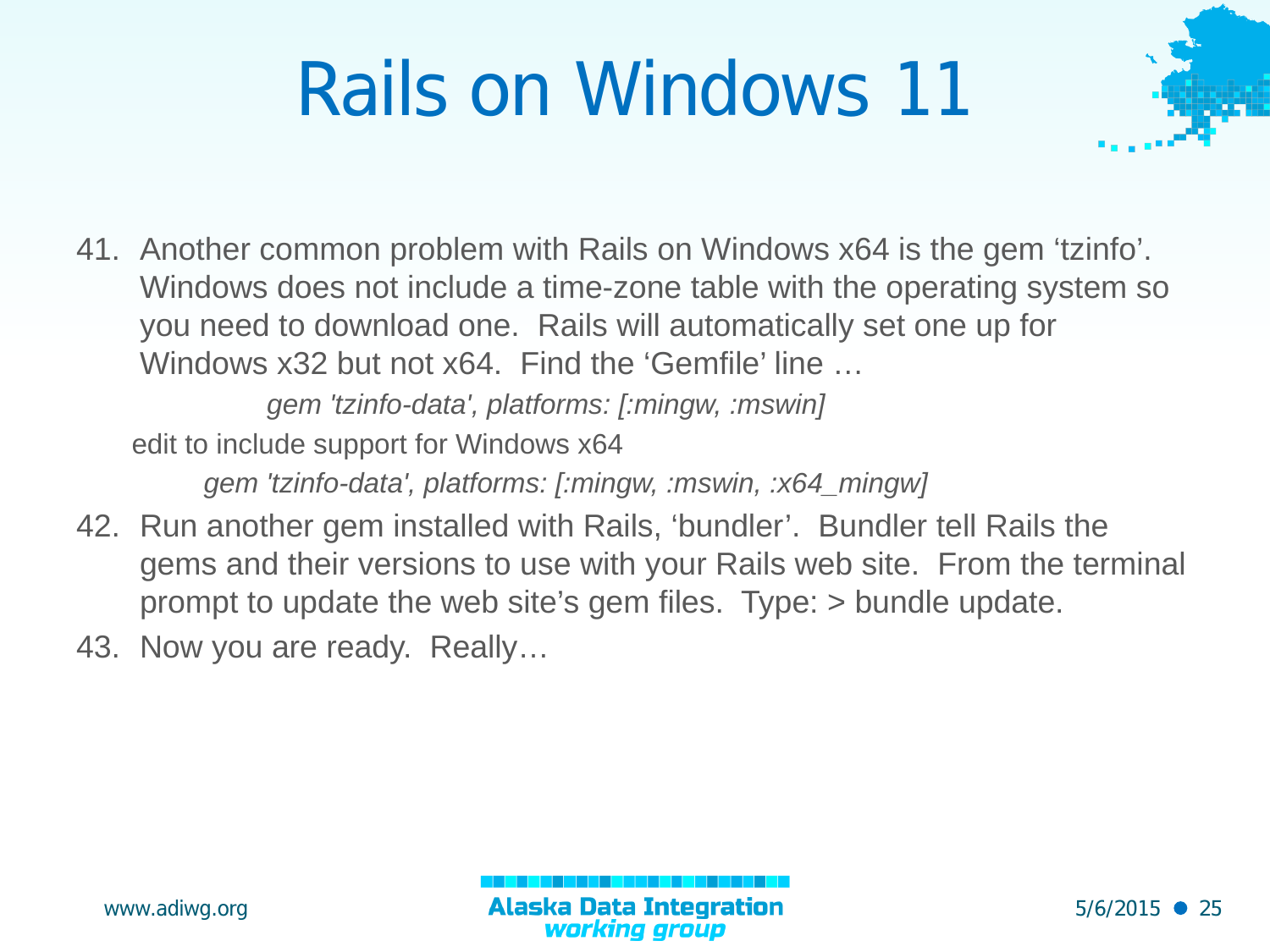

# Rails on Windows 11
Another common problem with Rails on Windows x64 is the gem ‘tzinfo’.  Windows does not include a time-zone table with the operating system so you need to download one.  Rails will automatically set one up for Windows x32 but not x64.  Find the ‘Gemfile’ line …
	gem 'tzinfo-data', platforms: [:mingw, :mswin]
edit to include support for Windows x64
gem 'tzinfo-data', platforms: [:mingw, :mswin, :x64_mingw]
Run another gem installed with Rails, ‘bundler’.  Bundler tell Rails the gems and their versions to use with your Rails web site.  From the terminal prompt to update the web site’s gem files.  Type: > bundle update.
Now you are ready.  Really…

www.adiwg.org
5/6/2015
25